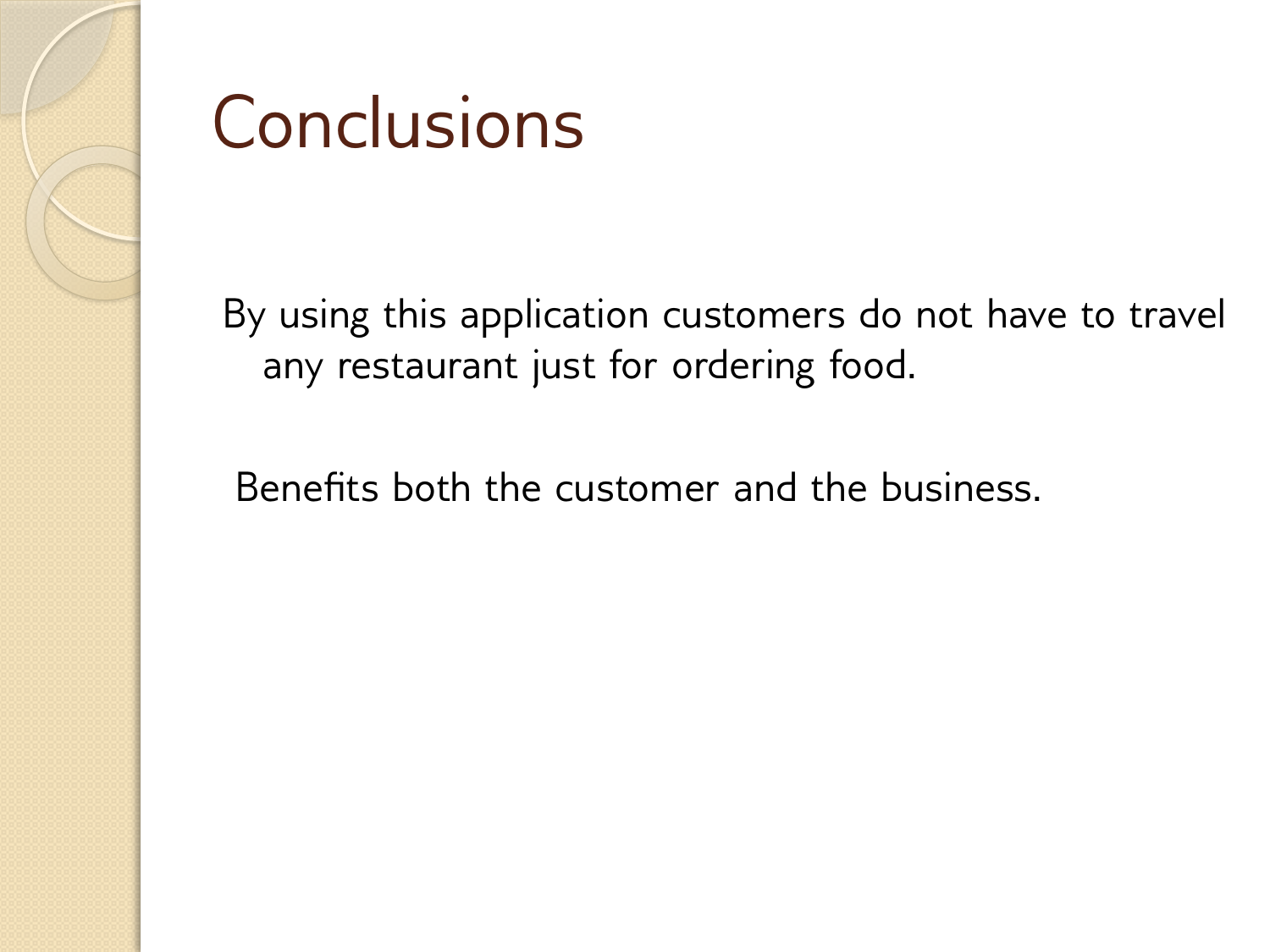

# Conclusions

By using this application customers do not have to travel any restaurant just for ordering food.

 Benefits both the customer and the business.